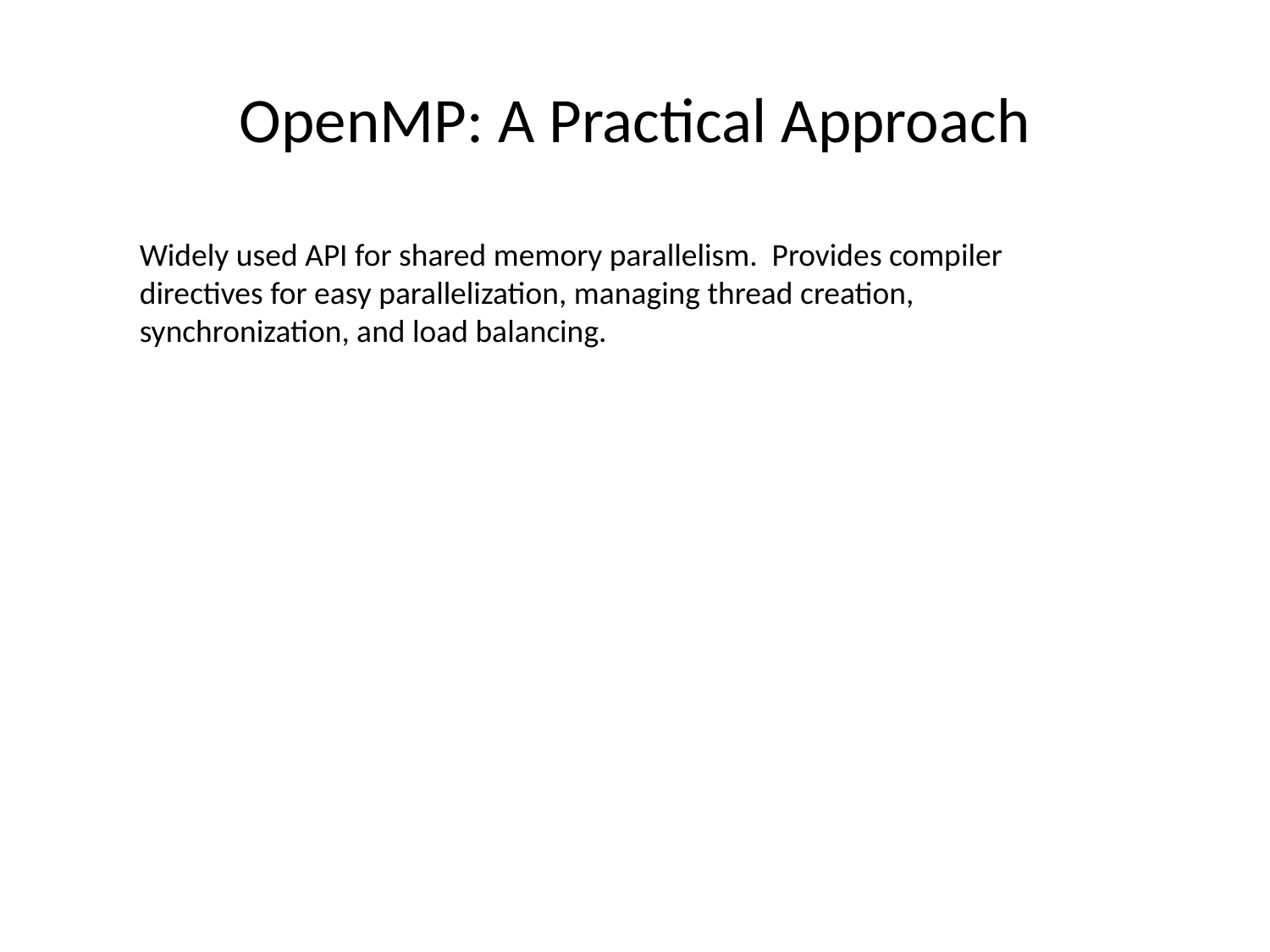

# OpenMP: A Practical Approach

Widely used API for shared memory parallelism.  Provides compiler directives for easy parallelization, managing thread creation, synchronization, and load balancing.